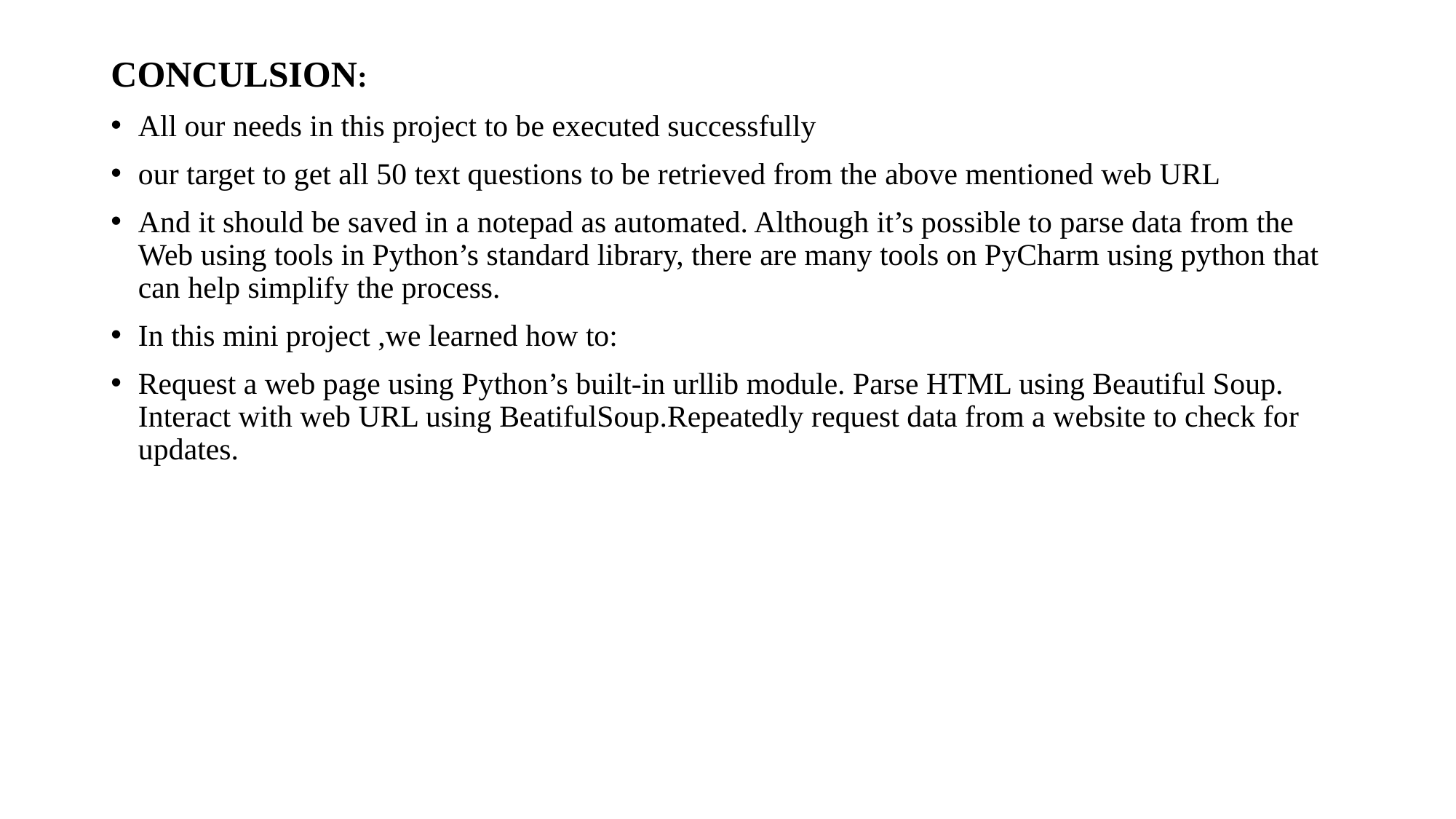

CONCULSION:
All our needs in this project to be executed successfully
our target to get all 50 text questions to be retrieved from the above mentioned web URL
And it should be saved in a notepad as automated. Although it’s possible to parse data from the Web using tools in Python’s standard library, there are many tools on PyCharm using python that can help simplify the process.
In this mini project ,we learned how to:
Request a web page using Python’s built-in urllib module. Parse HTML using Beautiful Soup. Interact with web URL using BeatifulSoup.Repeatedly request data from a website to check for updates.